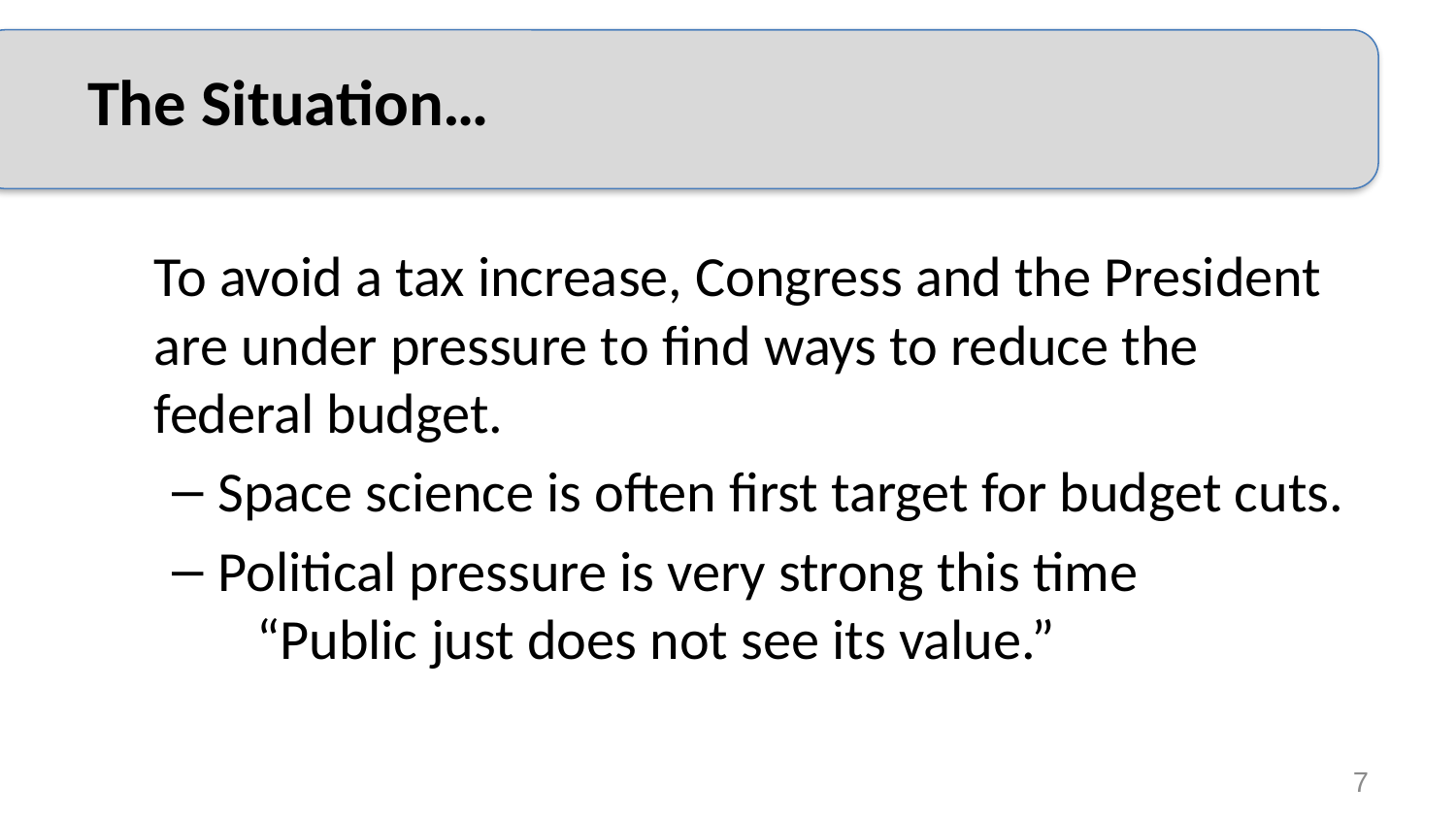

# The Situation…
	To avoid a tax increase, Congress and the President are under pressure to find ways to reduce the federal budget.
Space science is often first target for budget cuts.
Political pressure is very strong this time
   “Public just does not see its value.”

7